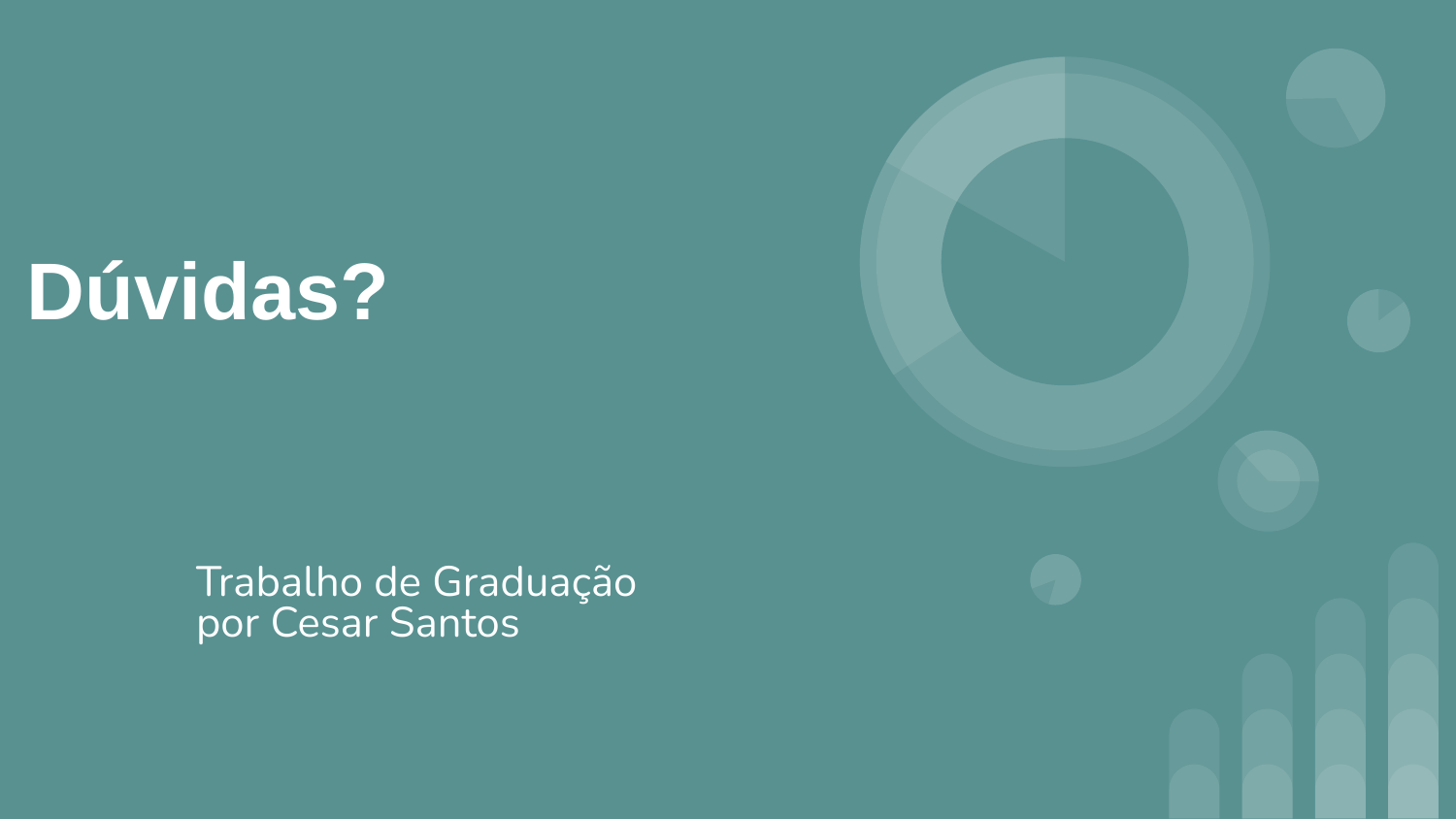

# Dúvidas?
Trabalho de Graduação
por Cesar Santos